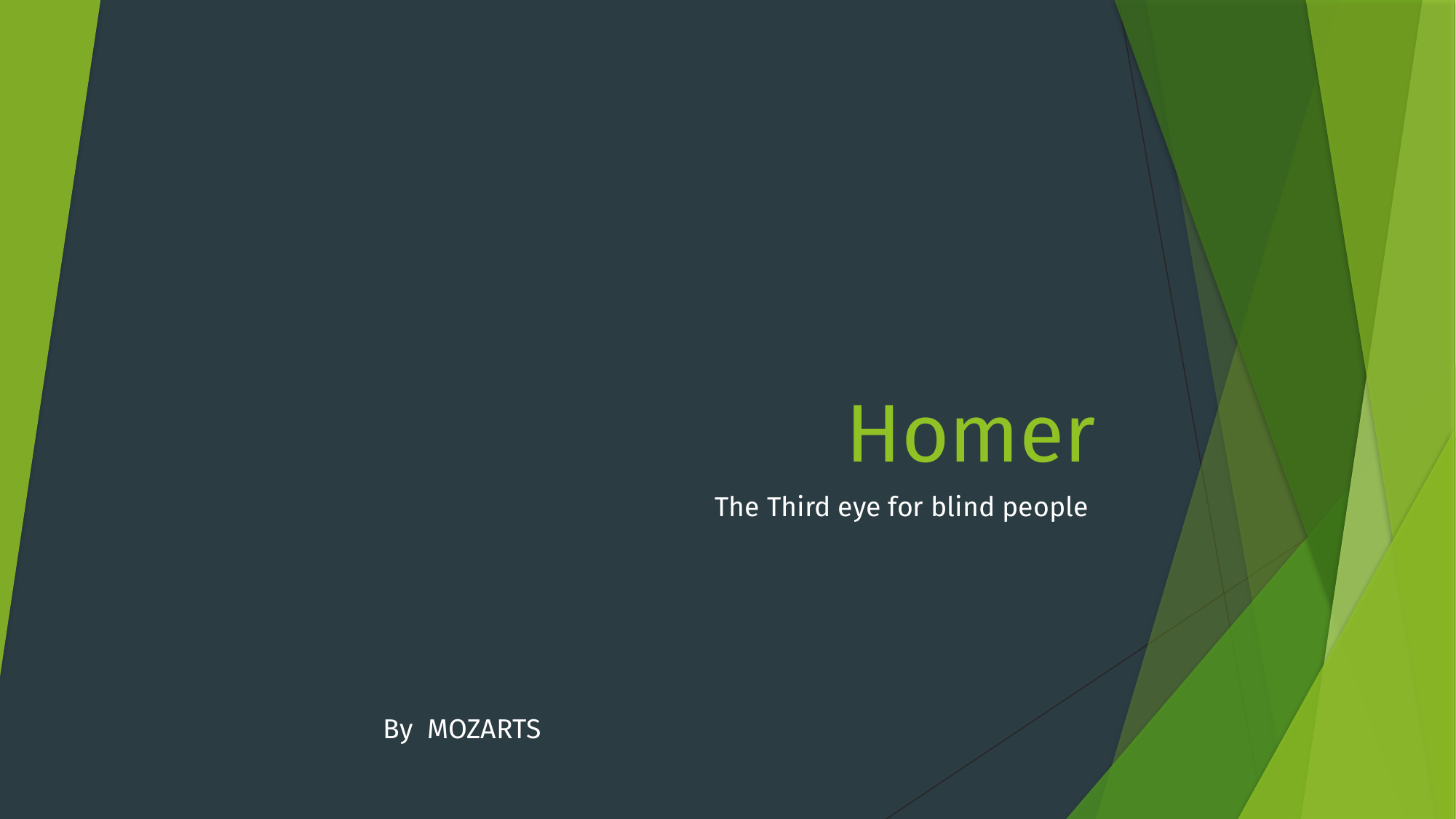

# Homer
The Third eye for blind people
By  MOZARTS